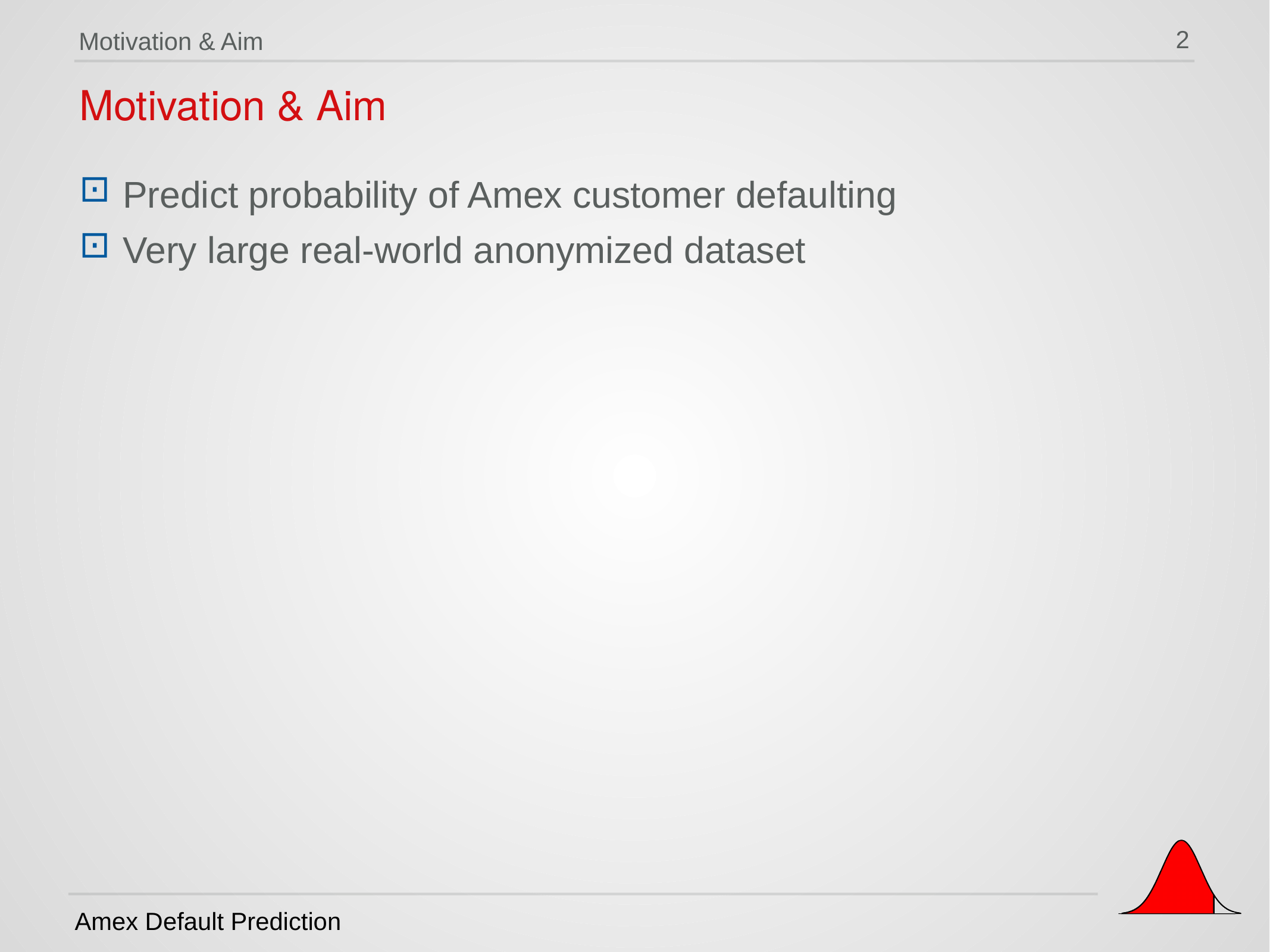

Motivation & Aim
2
Motivation & Aim
Predict probability of Amex customer defaulting
Very large real-world anonymized dataset
Amex Default Prediction